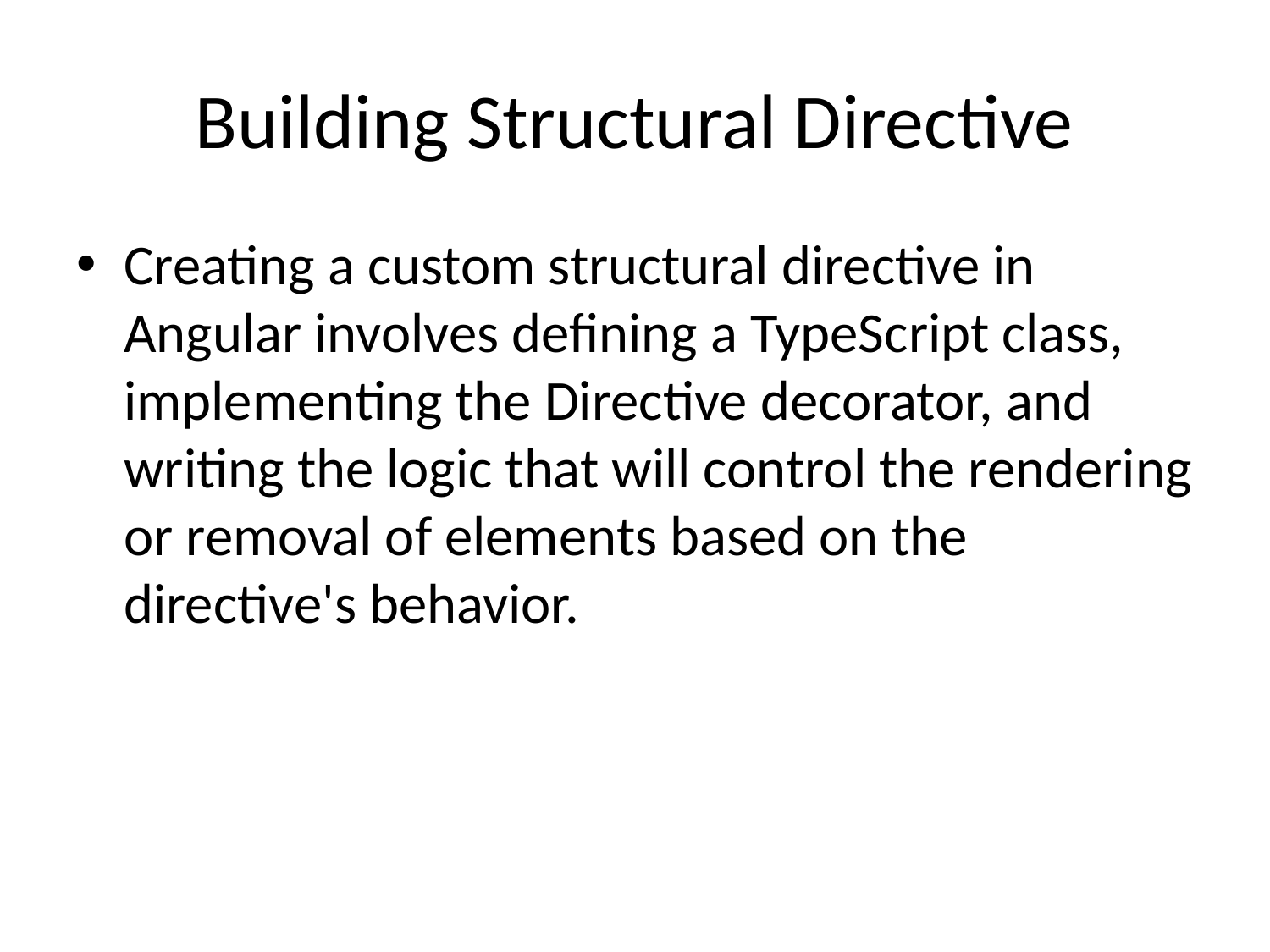

# Building Structural Directive
Creating a custom structural directive in Angular involves defining a TypeScript class, implementing the Directive decorator, and writing the logic that will control the rendering or removal of elements based on the directive's behavior.